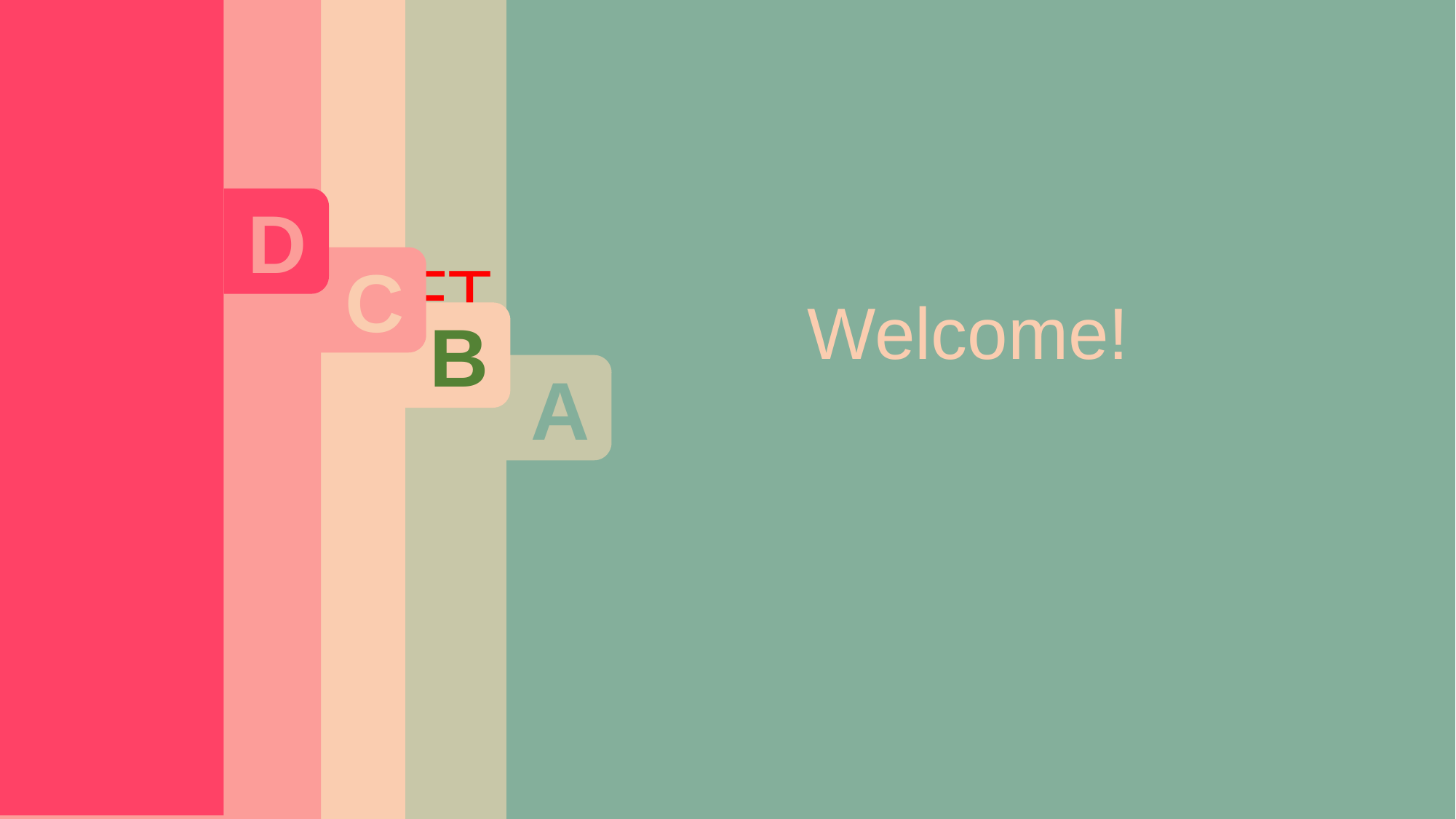

C

Relationship between DTFT & DFT

B

Introduction to DFT
Discrete Fourier Transform

A

Introduction to DTFT
Discrete Time Fourier Transform

D

IDFT
Inverse Discrete Fourier
Transform
Welcome!